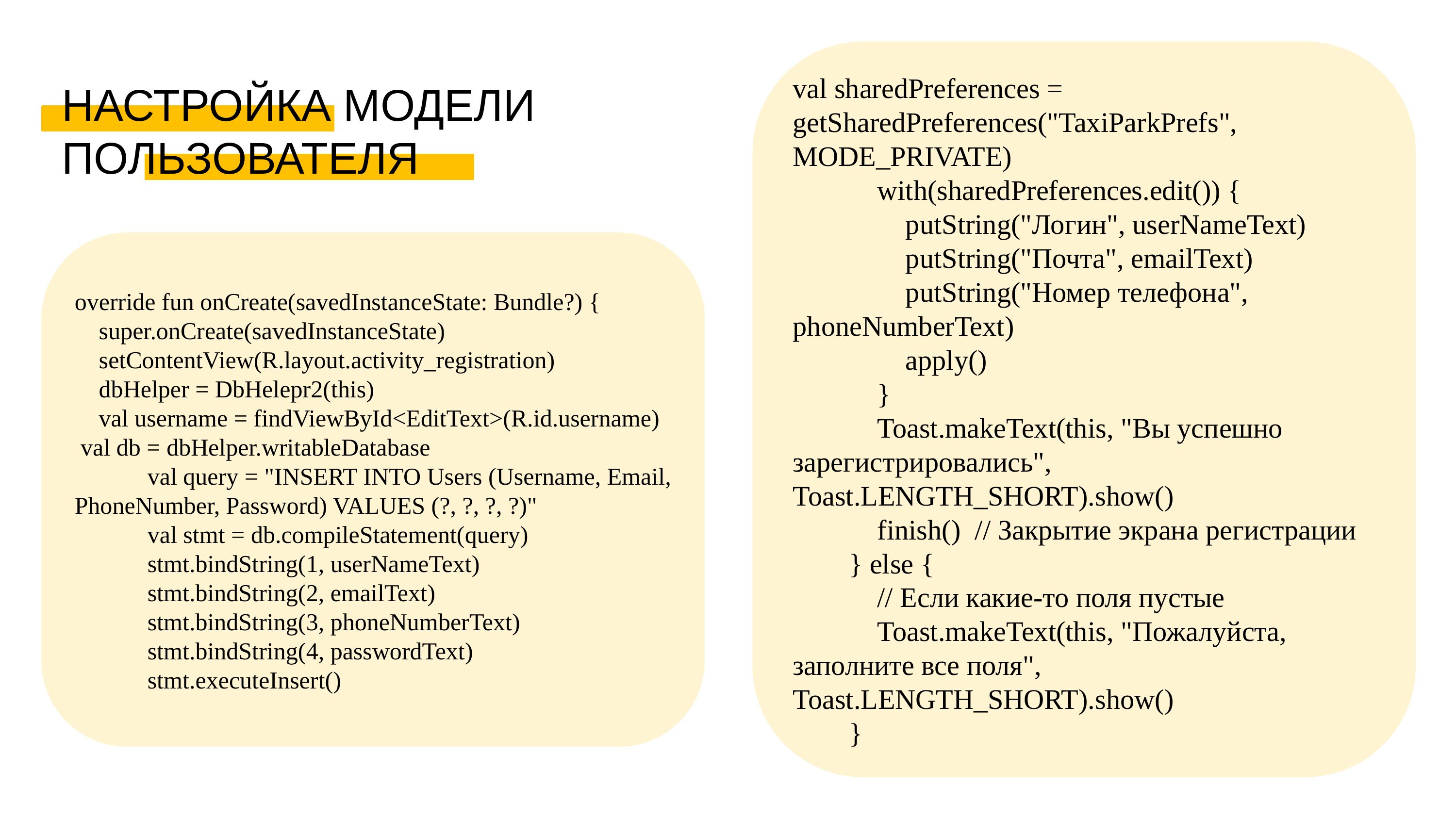

val sharedPreferences = getSharedPreferences("TaxiParkPrefs", MODE_PRIVATE)
            with(sharedPreferences.edit()) {
                putString("Логин", userNameText)
                putString("Почта", emailText)
                putString("Номер телефона", phoneNumberText)
                apply()
            }
            Toast.makeText(this, "Вы успешно зарегистрировались", Toast.LENGTH_SHORT).show()
            finish()  // Закрытие экрана регистрации
        } else {
            // Если какие-то поля пустые
            Toast.makeText(this, "Пожалуйста, заполните все поля", Toast.LENGTH_SHORT).show()
        }
НАСТРОЙКА МОДЕЛИ ПОЛЬЗОВАТЕЛЯ

override fun onCreate(savedInstanceState: Bundle?) {
    super.onCreate(savedInstanceState)
    setContentView(R.layout.activity_registration)
    dbHelper = DbHelepr2(this)
    val username = findViewById<EditText>(R.id.username)
 val db = dbHelper.writableDatabase
            val query = "INSERT INTO Users (Username, Email, PhoneNumber, Password) VALUES (?, ?, ?, ?)"
            val stmt = db.compileStatement(query)
            stmt.bindString(1, userNameText)
            stmt.bindString(2, emailText)
            stmt.bindString(3, phoneNumberText)
            stmt.bindString(4, passwordText)
            stmt.executeInsert()